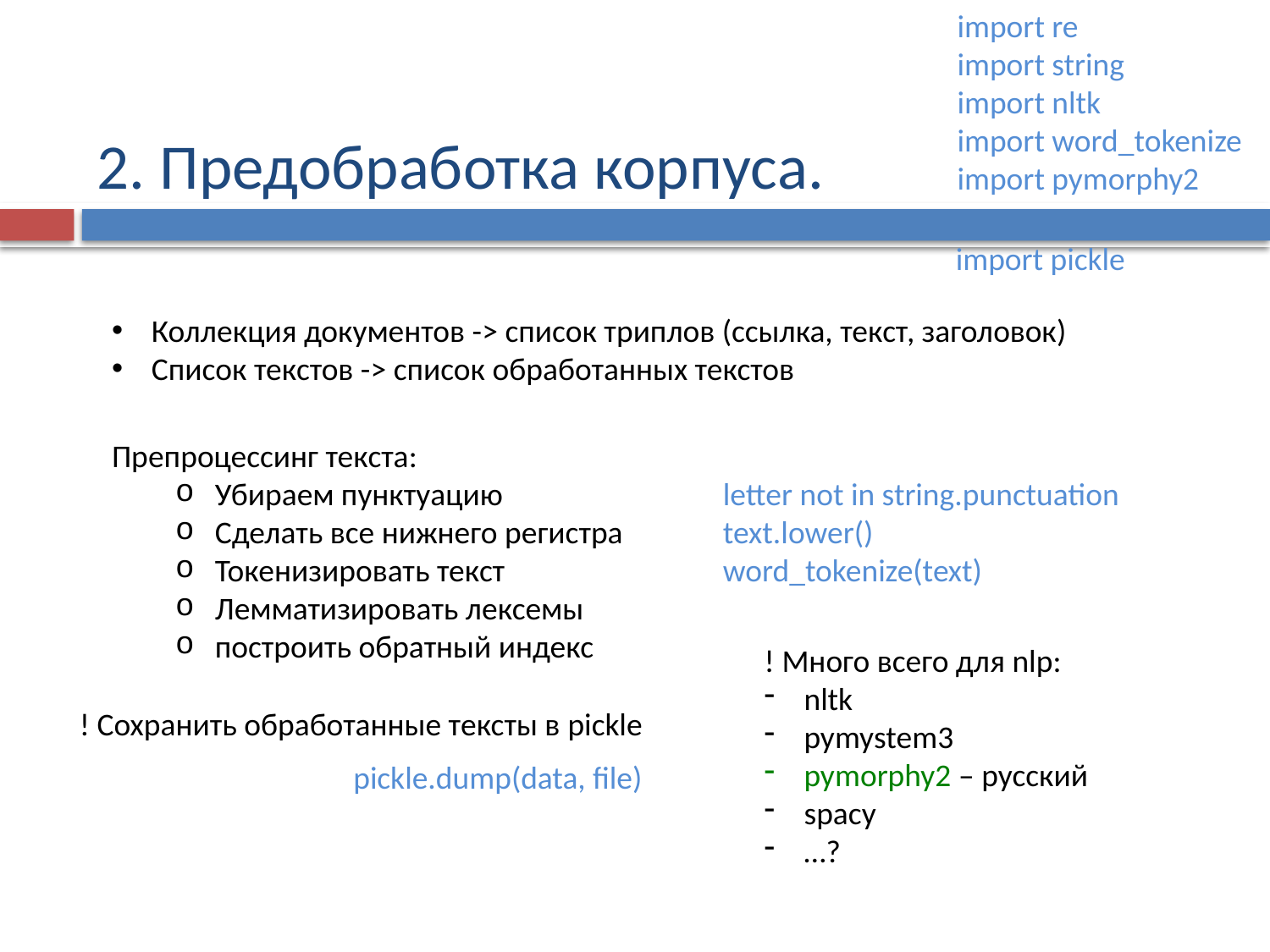

import re
import string
import nltk
import word_tokenize
import pymorphy2

# 2. Предобработка корпуса.
import pickle
Коллекция документов -> список триплов (ссылка, текст, заголовок)
Список текстов -> список обработанных текстов
Препроцессинг текста:
Убираем пунктуацию		letter not in string.punctuation
Сделать все нижнего регистра	text.lower()
Токенизировать текст		word_tokenize(text)
Лемматизировать лексемы
построить обратный индекс
! Много всего для nlp:
nltk
pymystem3
pymorphy2 – русский
spacy
…?
! Сохранить обработанные тексты в pickle
pickle.dump(data, file)